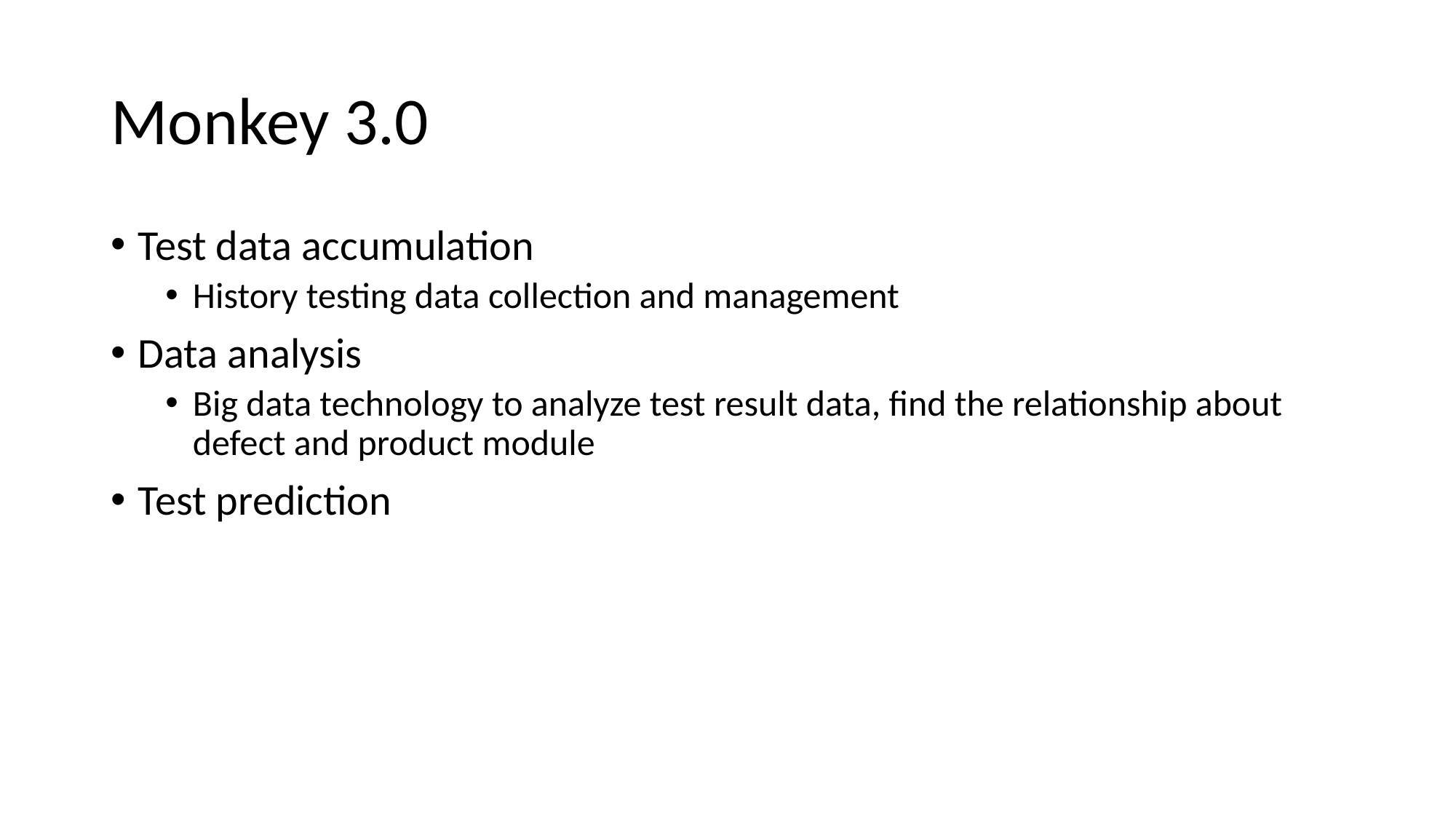

# Monkey 3.0
Test data accumulation
History testing data collection and management
Data analysis
Big data technology to analyze test result data, find the relationship about defect and product module
Test prediction